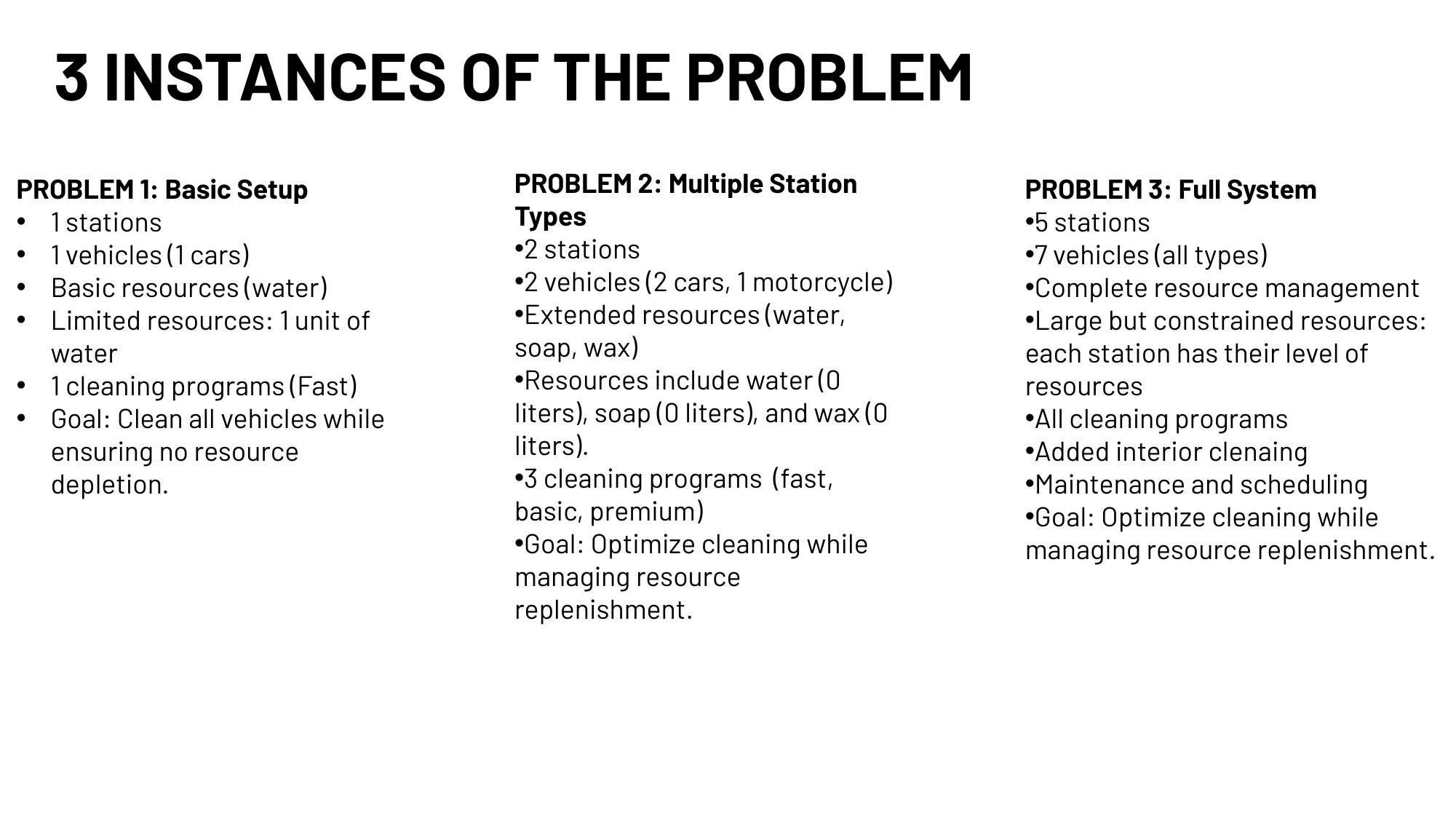

# 3 INSTANCES OF THE PROBLEM
PROBLEM 2: Multiple Station Types
2 stations
2 vehicles (2 cars, 1 motorcycle)
Extended resources (water, soap, wax)
Resources include water (0 liters), soap (0 liters), and wax (0 liters).
3 cleaning programs  (fast, basic, premium)
Goal: Optimize cleaning while managing resource replenishment.
PROBLEM 1: Basic Setup
1 stations
1 vehicles (1 cars)
Basic resources (water)
Limited resources: 1 unit of water
1 cleaning programs (Fast)
Goal: Clean all vehicles while ensuring no resource depletion.
PROBLEM 3: Full System
5 stations
7 vehicles (all types)
Complete resource management
Large but constrained resources: each station has their level of resources
All cleaning programs
Added interior clenaing
Maintenance and scheduling
Goal: Optimize cleaning while managing resource replenishment.